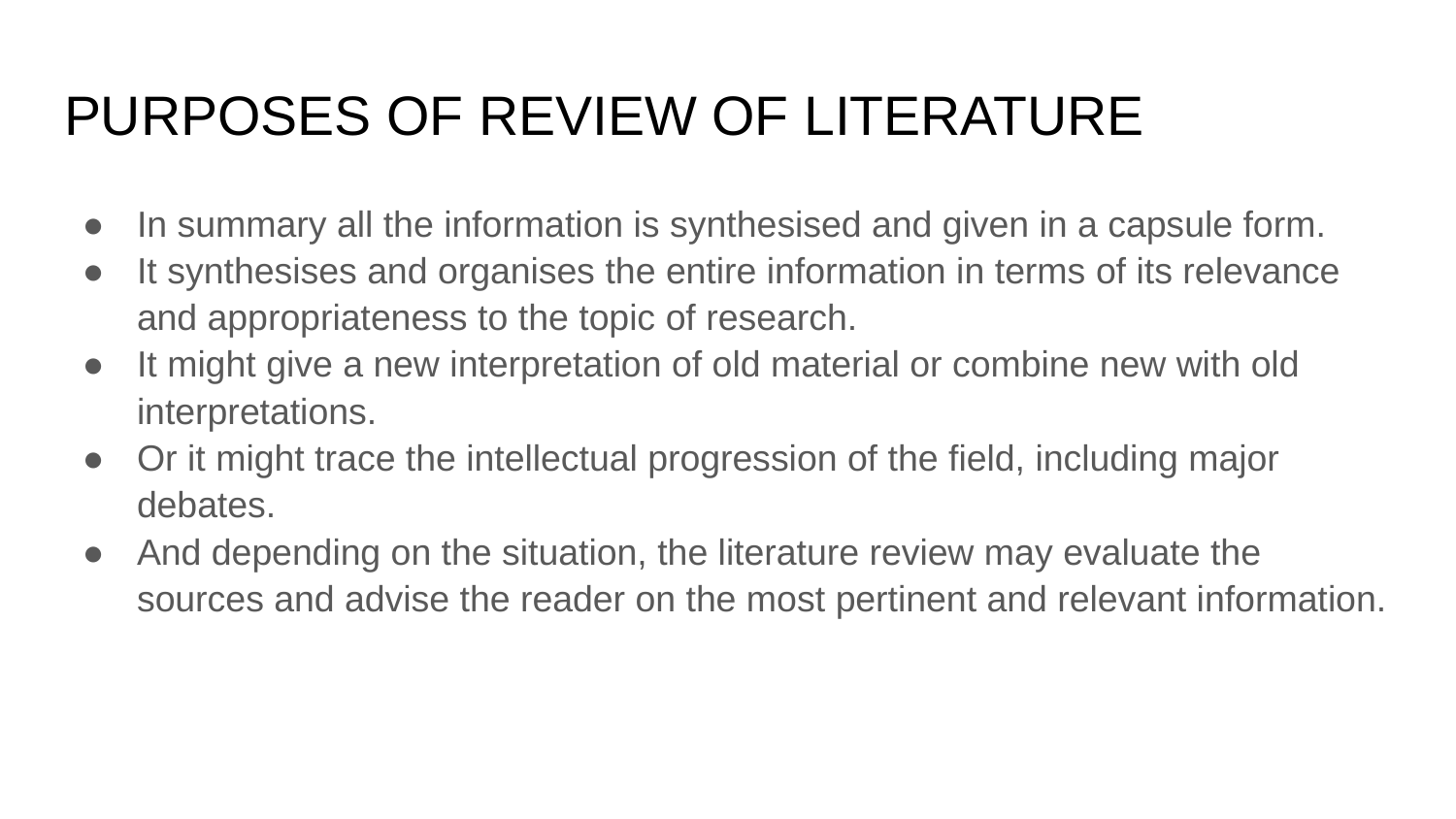

# PURPOSES OF REVIEW OF LITERATURE
In summary all the information is synthesised and given in a capsule form.
It synthesises and organises the entire information in terms of its relevance and appropriateness to the topic of research.
It might give a new interpretation of old material or combine new with old interpretations.
Or it might trace the intellectual progression of the field, including major debates.
And depending on the situation, the literature review may evaluate the sources and advise the reader on the most pertinent and relevant information.